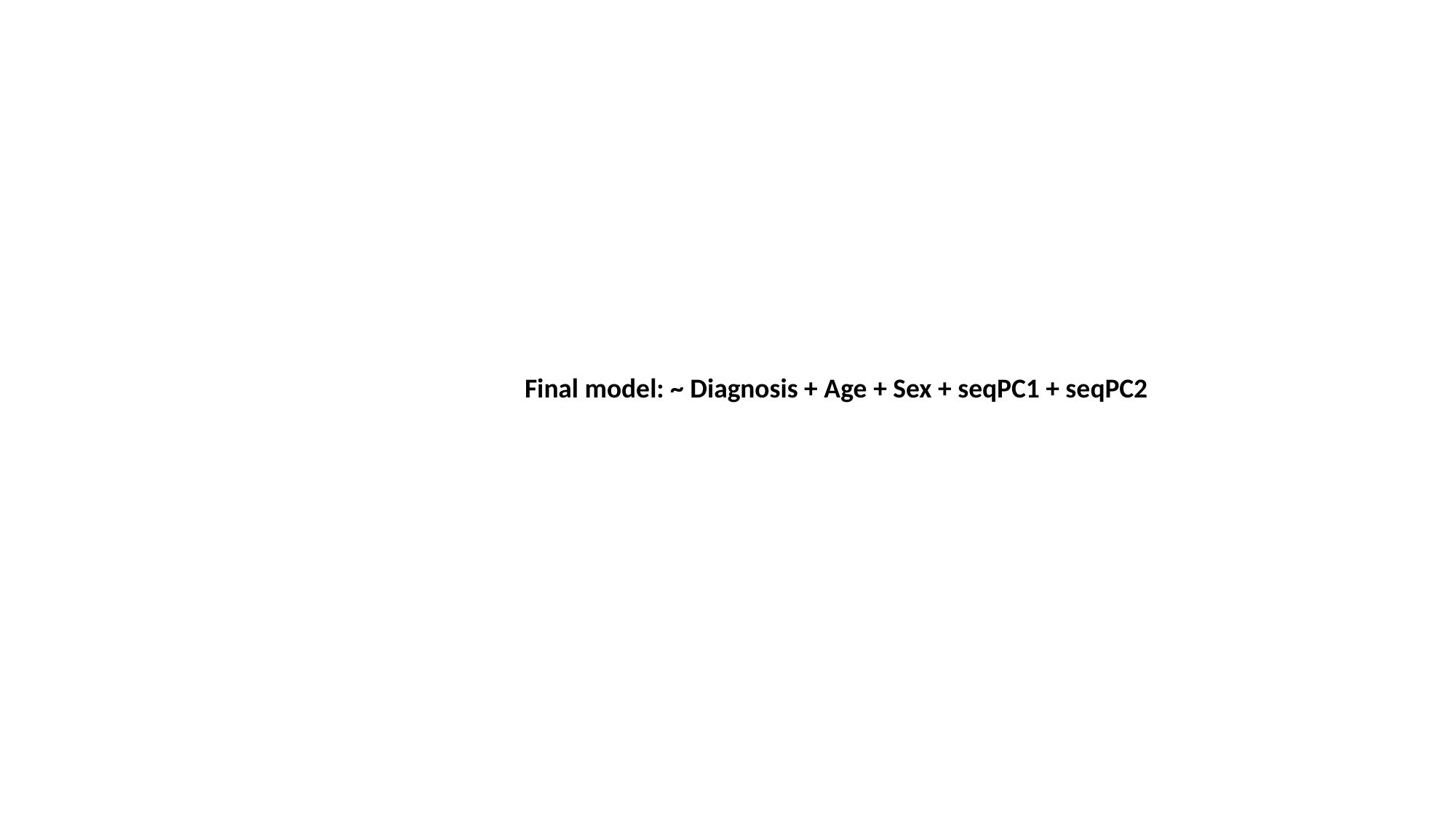

Final model: ~ Diagnosis + Age + Sex + seqPC1 + seqPC2